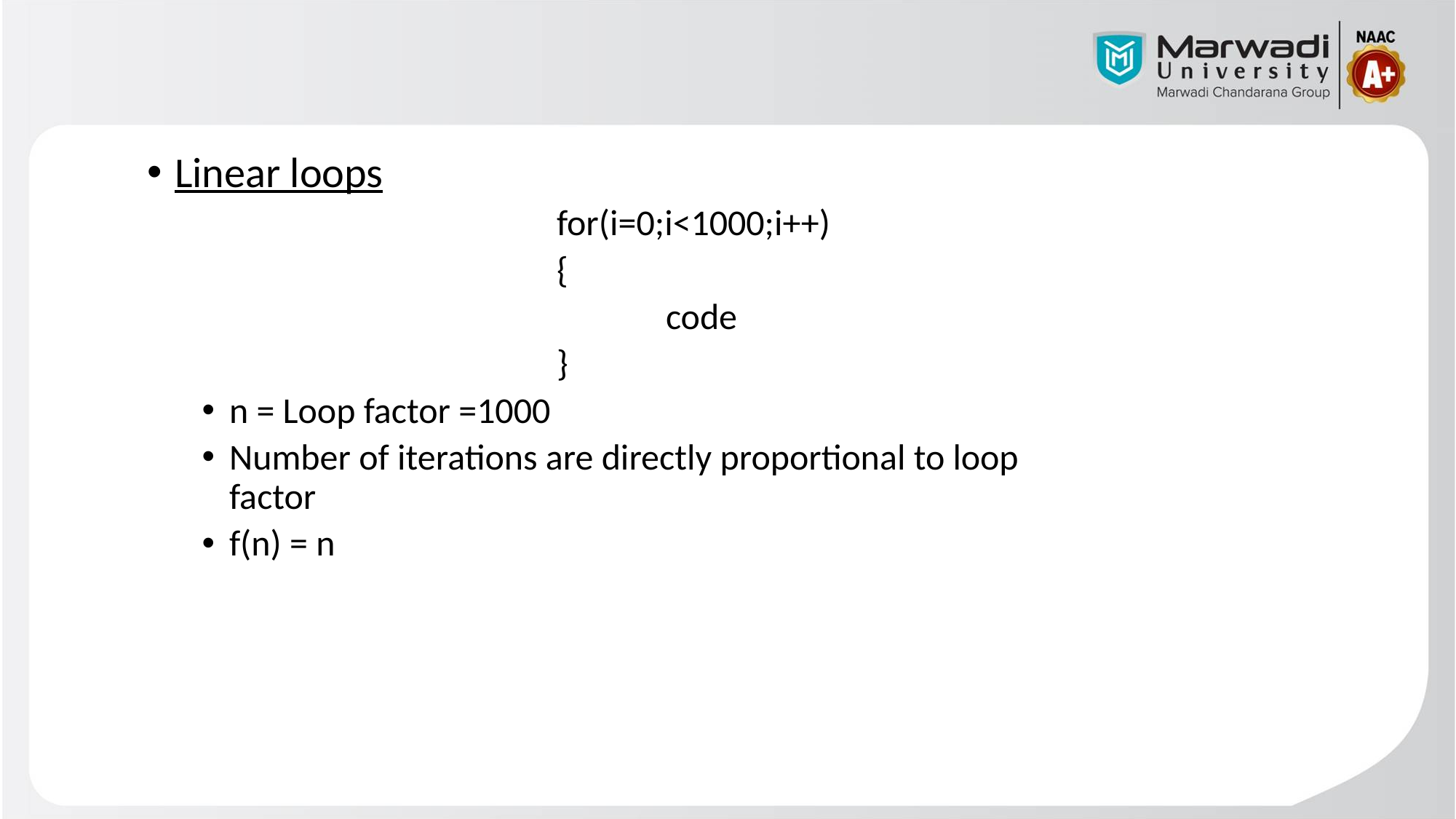

Linear loops
				for(i=0;i<1000;i++)
				{
					code
				}
n = Loop factor =1000
Number of iterations are directly proportional to loop factor
f(n) = n